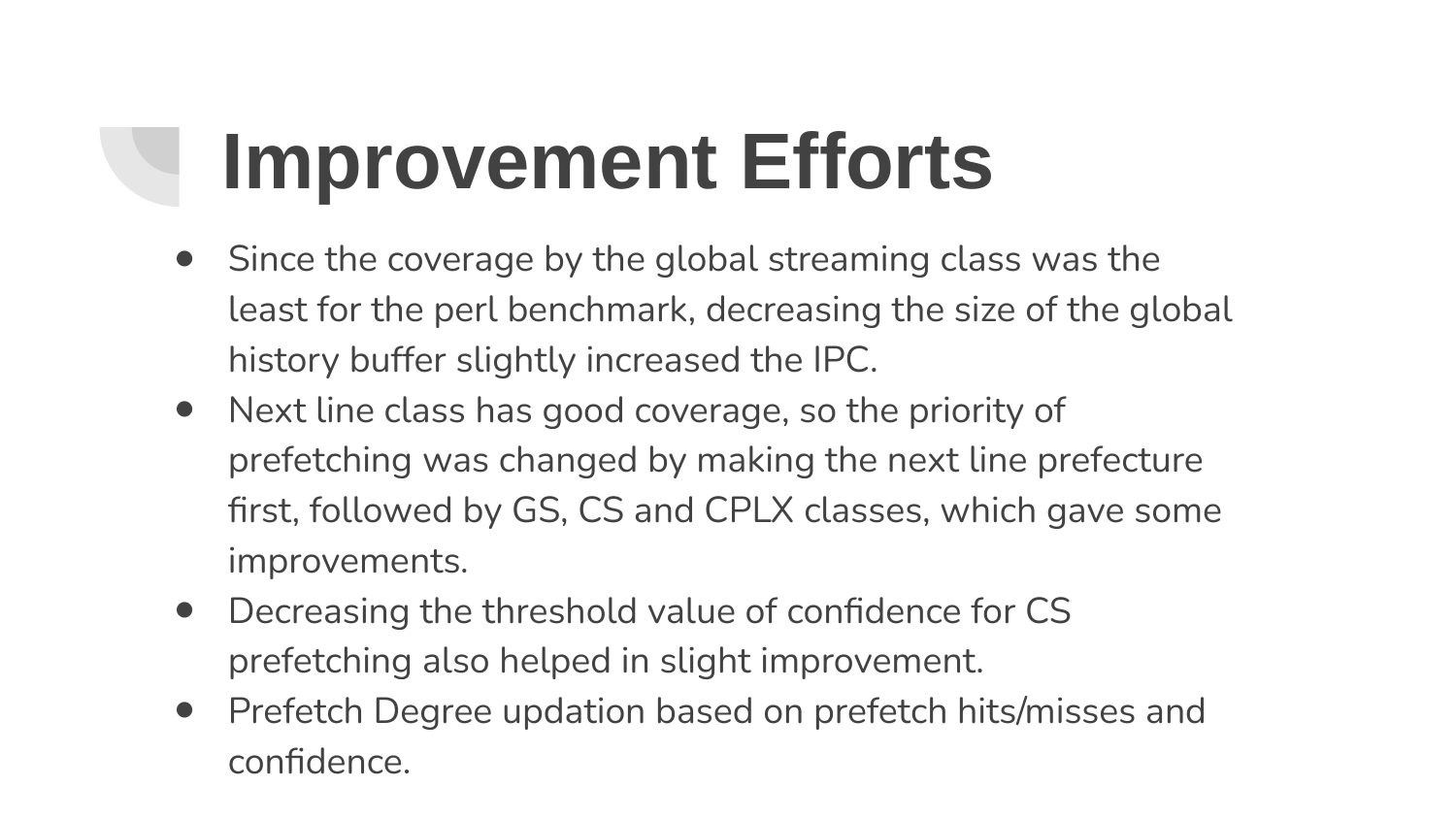

# Improvement Efforts
Since the coverage by the global streaming class was the least for the perl benchmark, decreasing the size of the global history buffer slightly increased the IPC.
Next line class has good coverage, so the priority of prefetching was changed by making the next line prefecture first, followed by GS, CS and CPLX classes, which gave some improvements.
Decreasing the threshold value of confidence for CS prefetching also helped in slight improvement.
Prefetch Degree updation based on prefetch hits/misses and confidence.